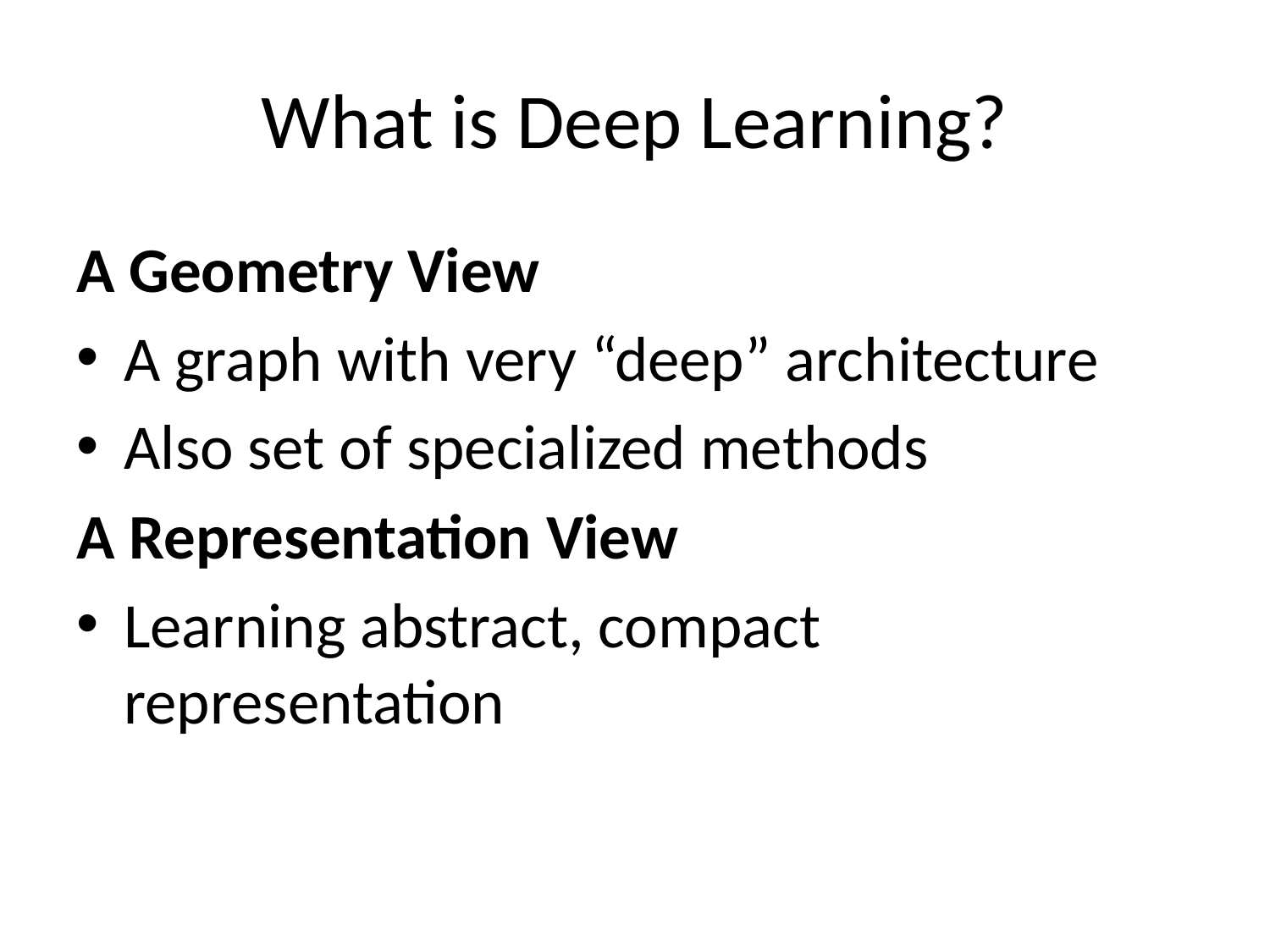

# What is Deep Learning?
A Geometry View
A graph with very “deep” architecture
Also set of specialized methods
A Representation View
Learning abstract, compact representation